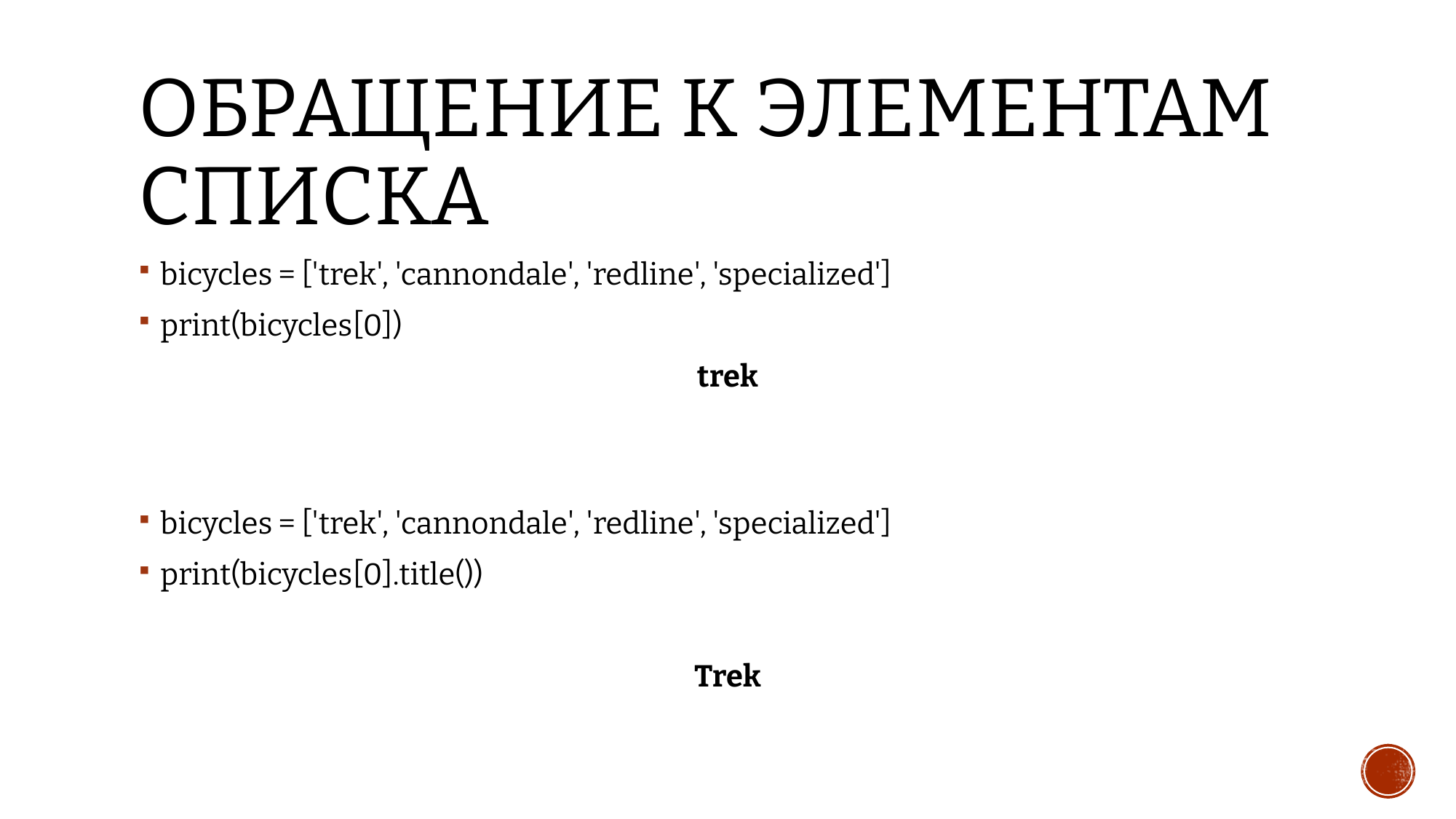

# Обращение к элементам списка
bicycles = ['trek', 'cannondale', 'redline', 'specialized']
print(bicycles[0])
trek

bicycles = ['trek', 'cannondale', 'redline', 'specialized']
print(bicycles[0].title())

Trek